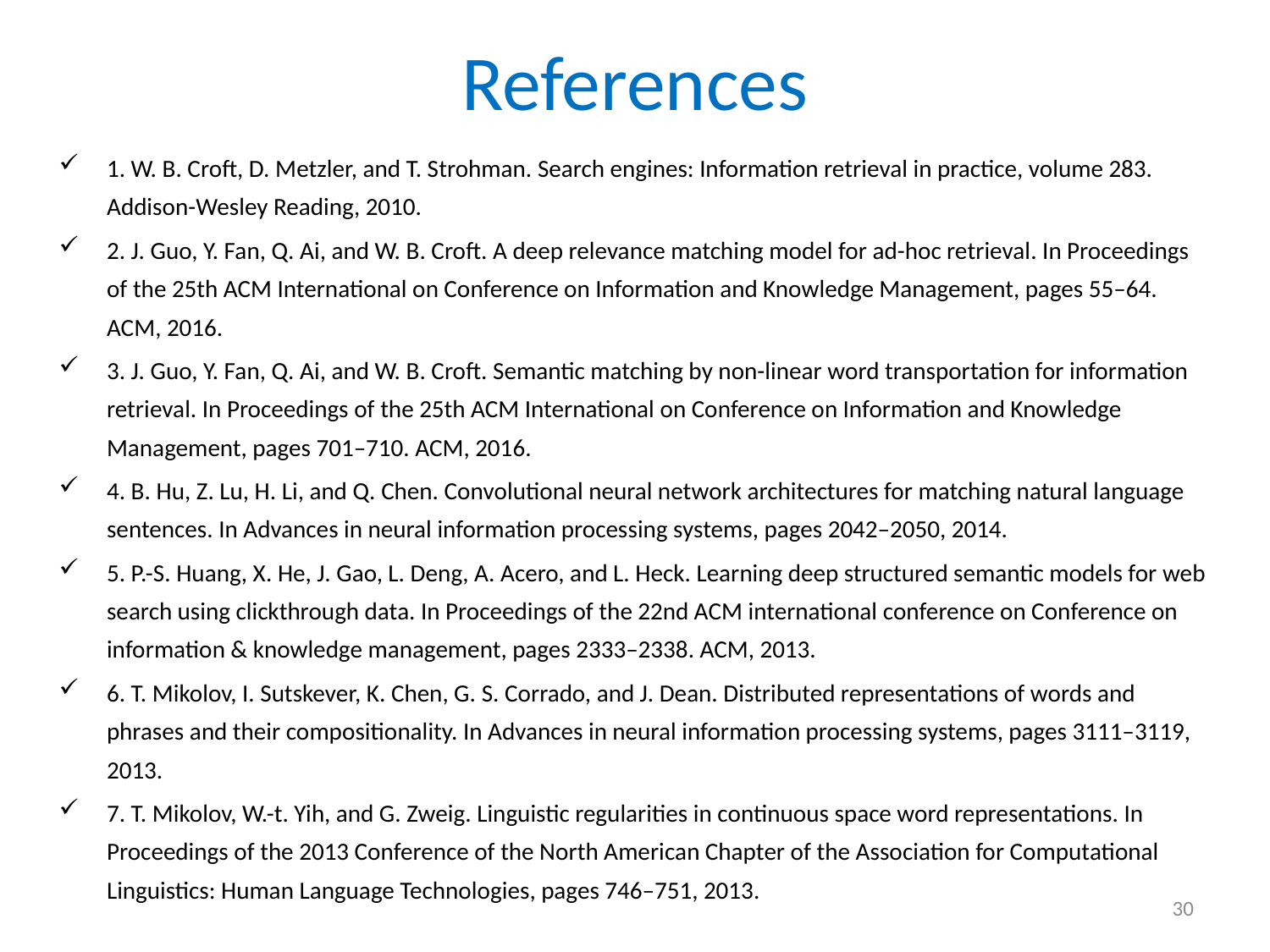

# References
1. W. B. Croft, D. Metzler, and T. Strohman. Search engines: Information retrieval in practice, volume 283. Addison-Wesley Reading, 2010.
2. J. Guo, Y. Fan, Q. Ai, and W. B. Croft. A deep relevance matching model for ad-hoc retrieval. In Proceedings of the 25th ACM International on Conference on Information and Knowledge Management, pages 55–64. ACM, 2016.
3. J. Guo, Y. Fan, Q. Ai, and W. B. Croft. Semantic matching by non-linear word transportation for information retrieval. In Proceedings of the 25th ACM International on Conference on Information and Knowledge Management, pages 701–710. ACM, 2016.
4. B. Hu, Z. Lu, H. Li, and Q. Chen. Convolutional neural network architectures for matching natural language sentences. In Advances in neural information processing systems, pages 2042–2050, 2014.
5. P.-S. Huang, X. He, J. Gao, L. Deng, A. Acero, and L. Heck. Learning deep structured semantic models for web search using clickthrough data. In Proceedings of the 22nd ACM international conference on Conference on information & knowledge management, pages 2333–2338. ACM, 2013.
6. T. Mikolov, I. Sutskever, K. Chen, G. S. Corrado, and J. Dean. Distributed representations of words and phrases and their compositionality. In Advances in neural information processing systems, pages 3111–3119, 2013.
7. T. Mikolov, W.-t. Yih, and G. Zweig. Linguistic regularities in continuous space word representations. In Proceedings of the 2013 Conference of the North American Chapter of the Association for Computational Linguistics: Human Language Technologies, pages 746–751, 2013.
30